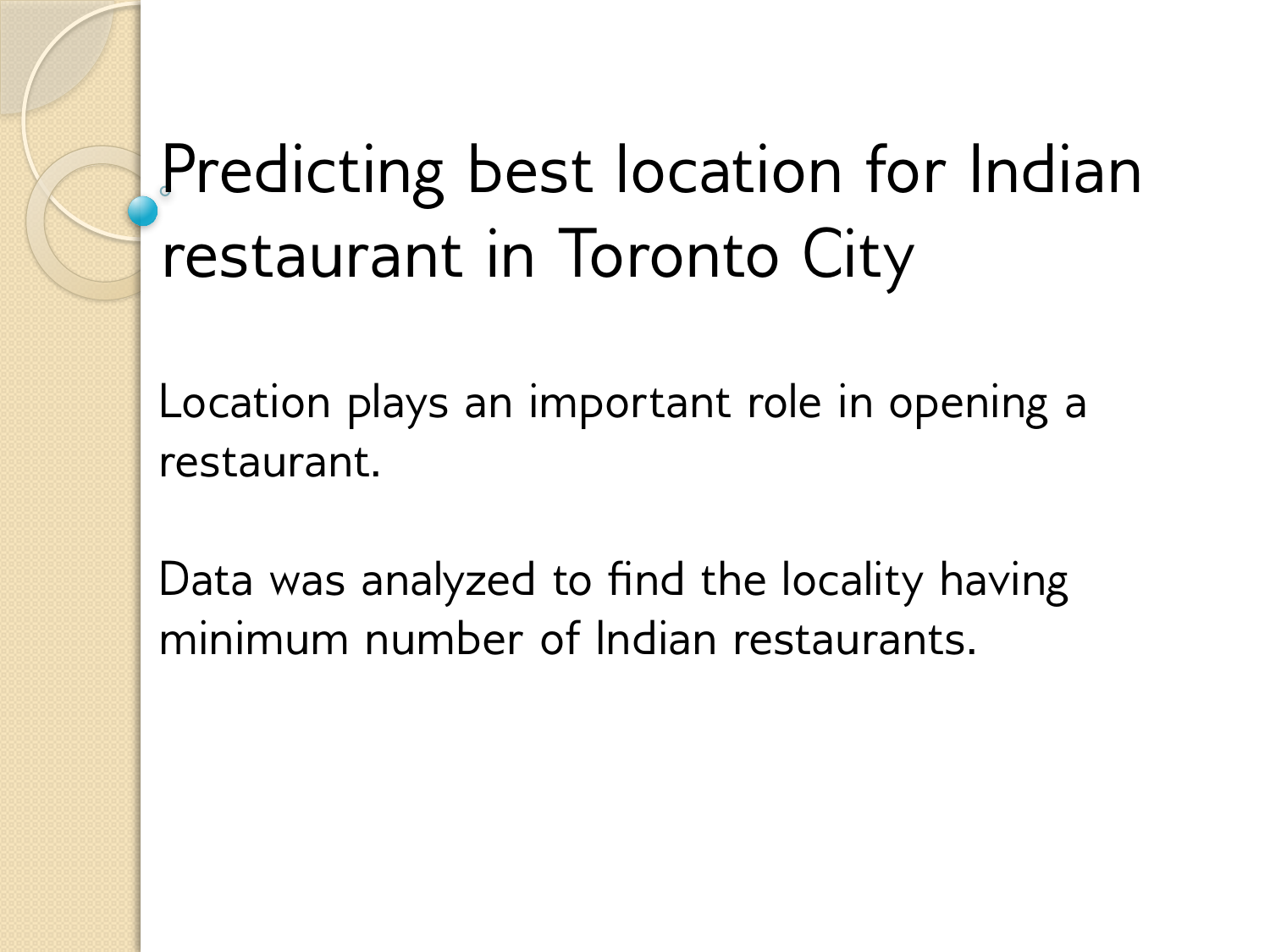

# Predicting best location for Indian restaurant in Toronto City
Location plays an important role in opening a restaurant.

Data was analyzed to find the locality having minimum number of Indian restaurants.